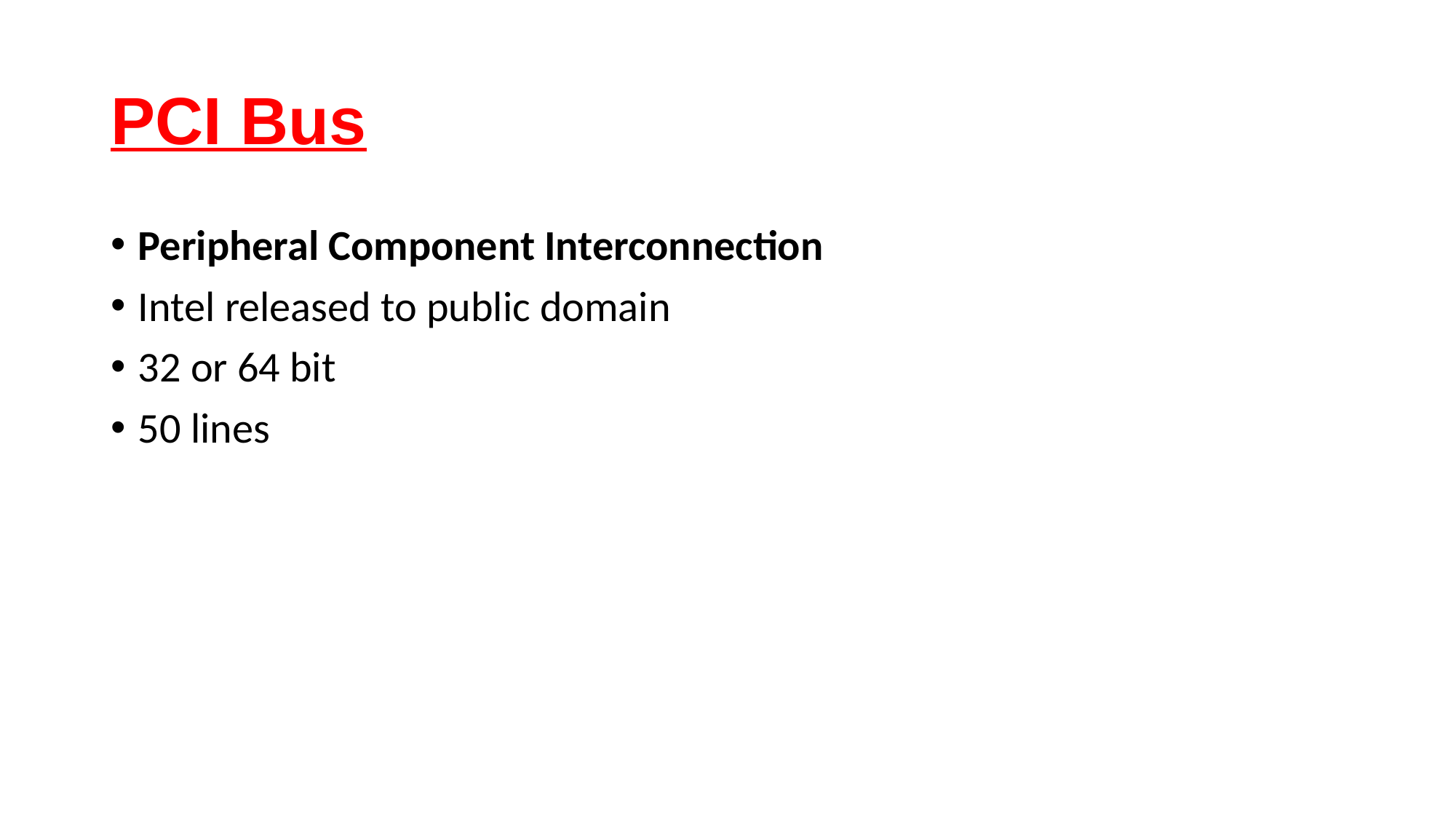

# PCI Bus
Peripheral Component Interconnection
Intel released to public domain
32 or 64 bit
50 lines